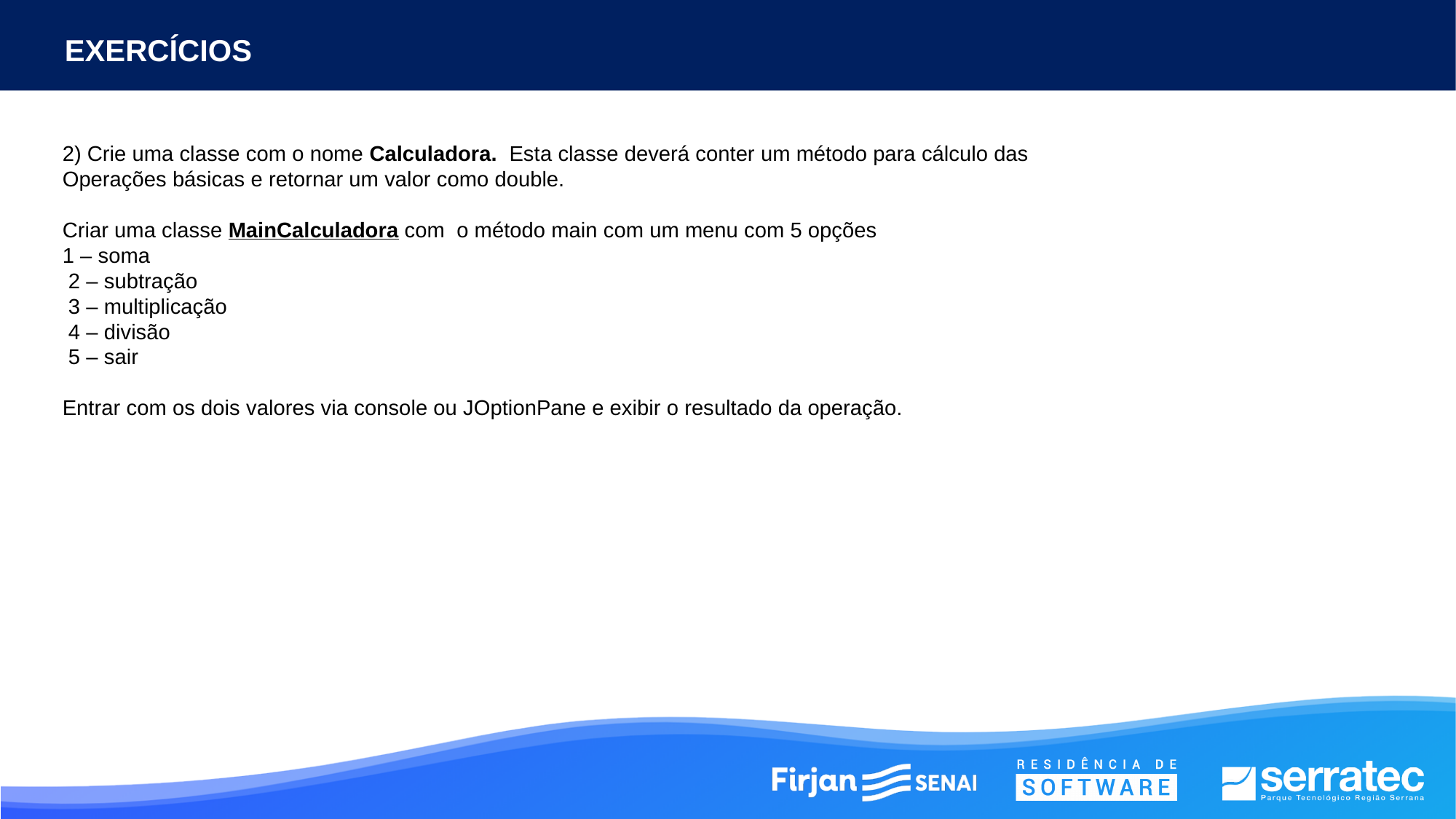

EXERCÍCIOS
2) Crie uma classe com o nome Calculadora.  Esta classe deverá conter um método para cálculo das
Operações básicas e retornar um valor como double.

Criar uma classe MainCalculadora com  o método main com um menu com 5 opções
1 – soma
 2 – subtração
 3 – multiplicação
 4 – divisão
 5 – sair

Entrar com os dois valores via console ou JOptionPane e exibir o resultado da operação.